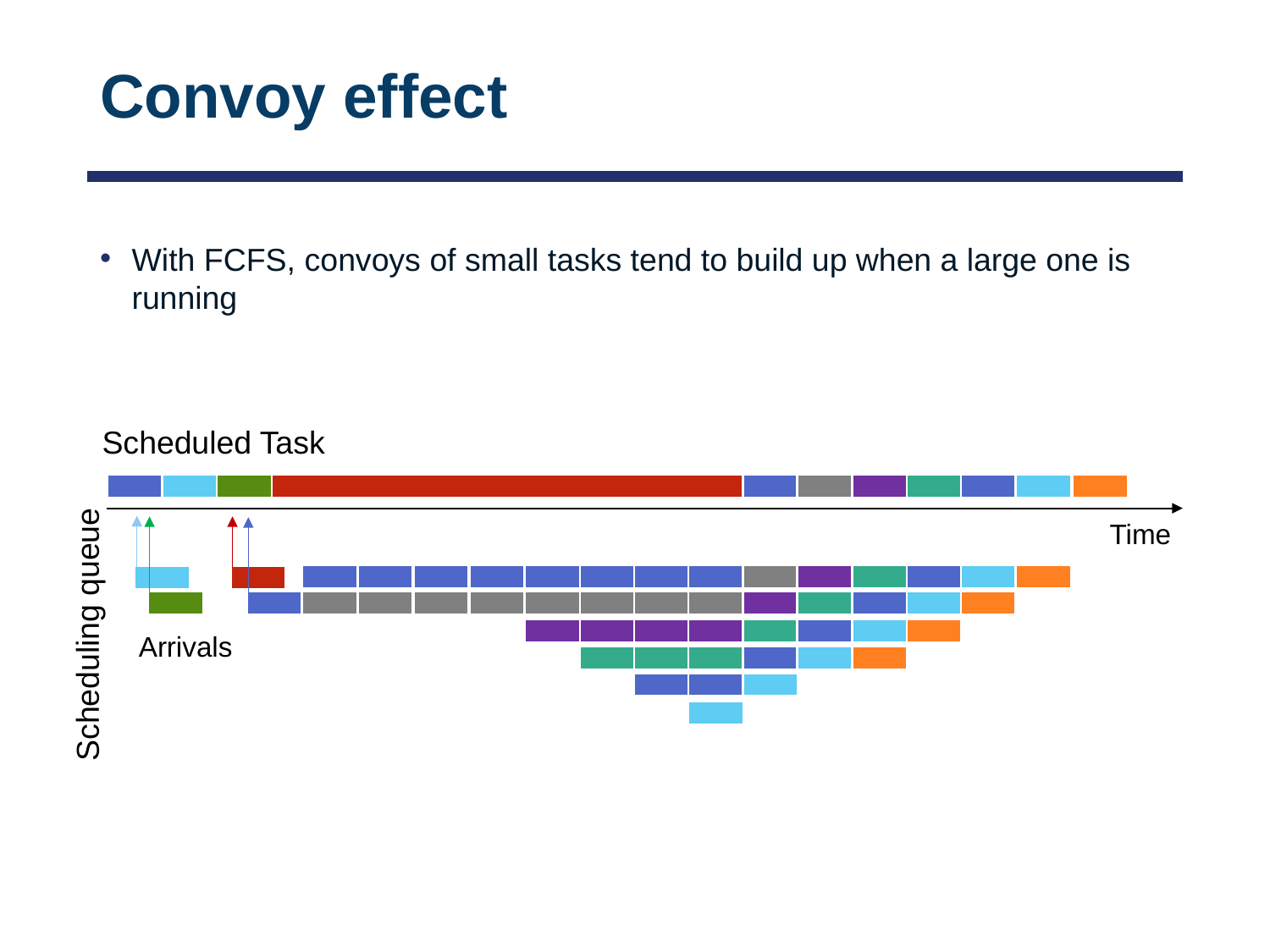

# Convoy effect
With FCFS, convoys of small tasks tend to build up when a large one is running
Scheduled Task

Time

Scheduling queue
Arrivals